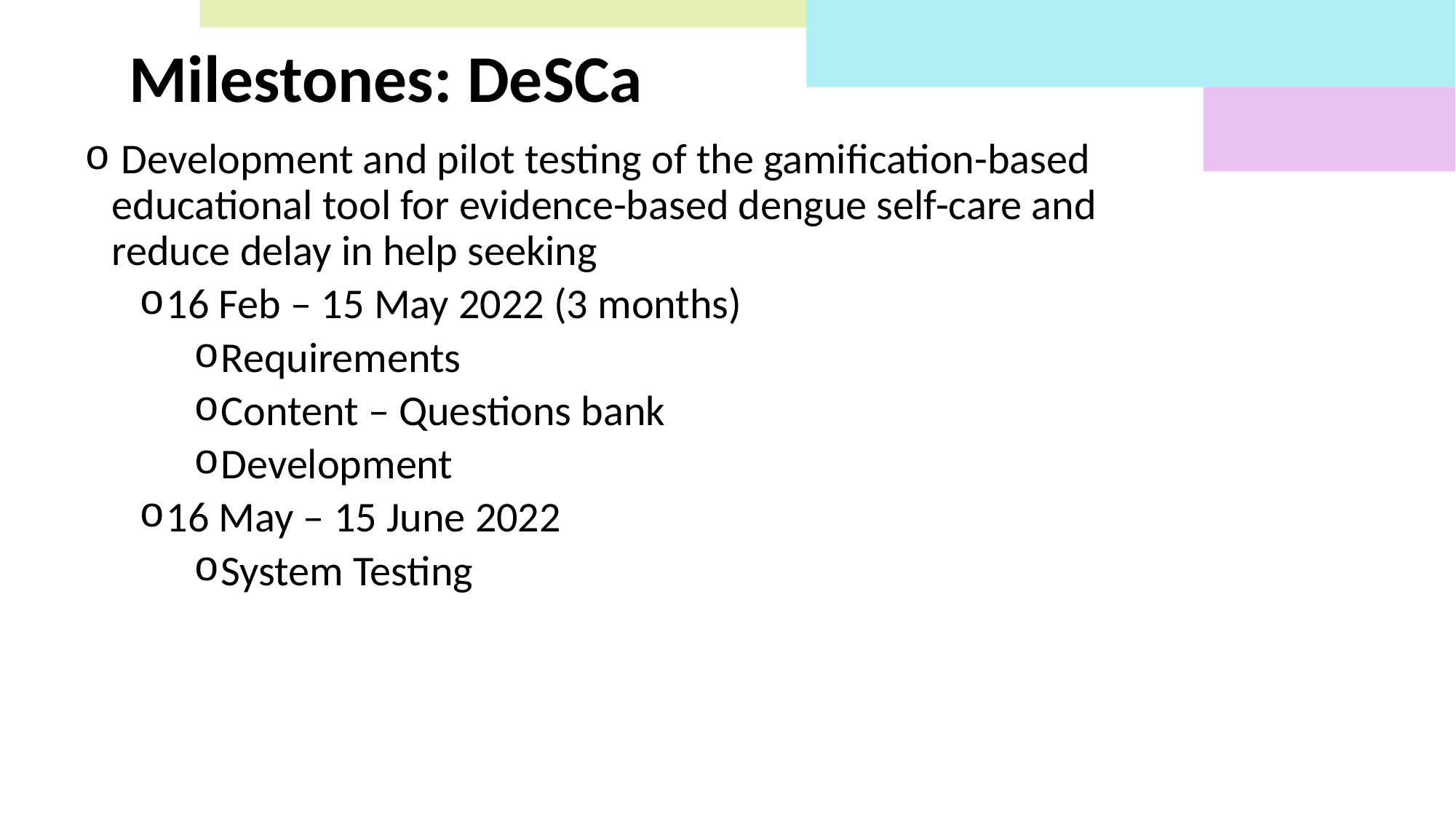

Milestones: DeSCa

 Development and pilot testing of the gamification-based educational tool for evidence-based dengue self-care and reduce delay in help seeking
16 Feb – 15 May 2022 (3 months)
Requirements
Content – Questions bank
Development
16 May – 15 June 2022
System Testing